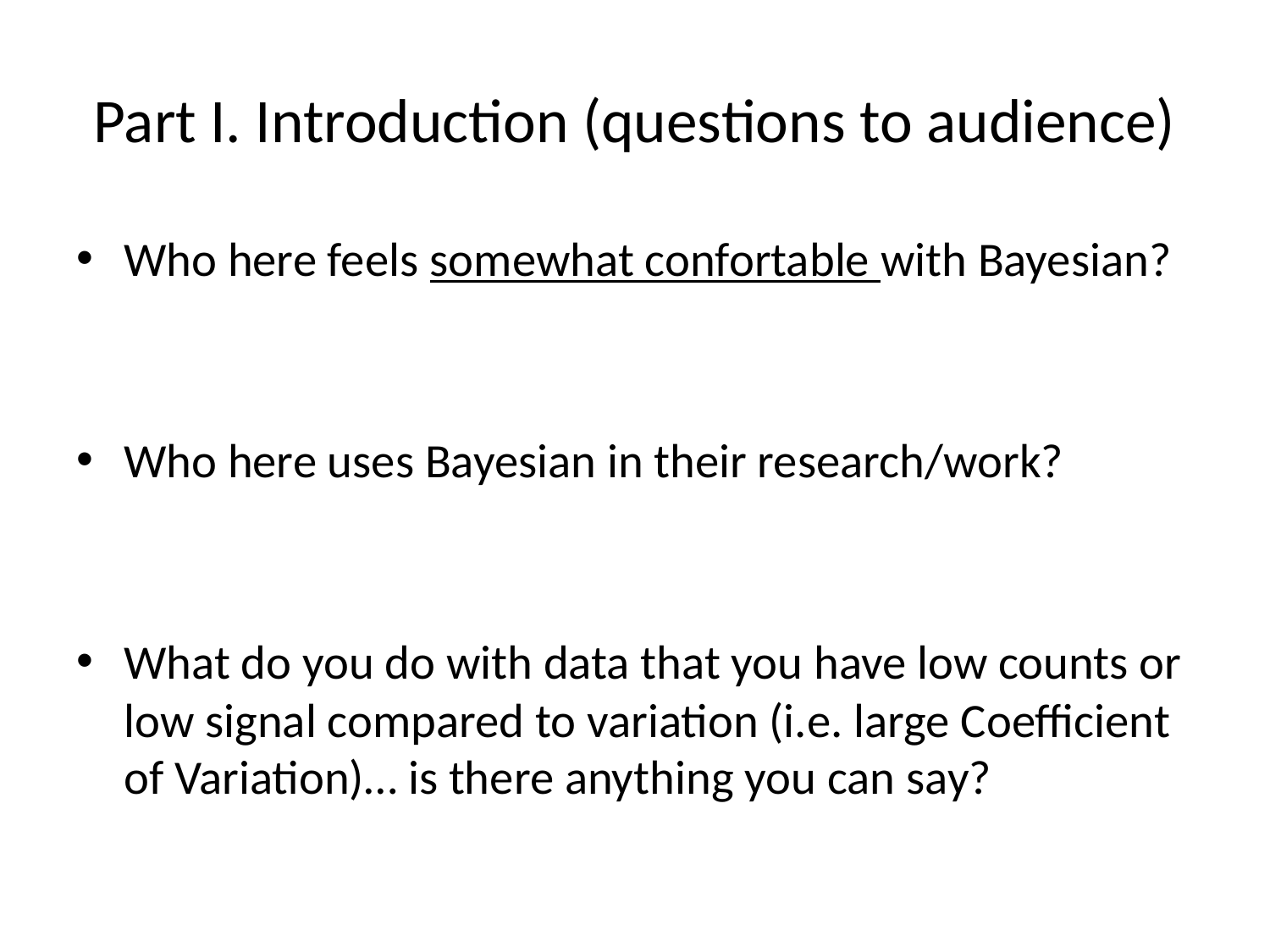

# Part I. Introduction (questions to audience)
Who here feels somewhat confortable with Bayesian?

Who here uses Bayesian in their research/work?

What do you do with data that you have low counts or low signal compared to variation (i.e. large Coefficient of Variation)… is there anything you can say?